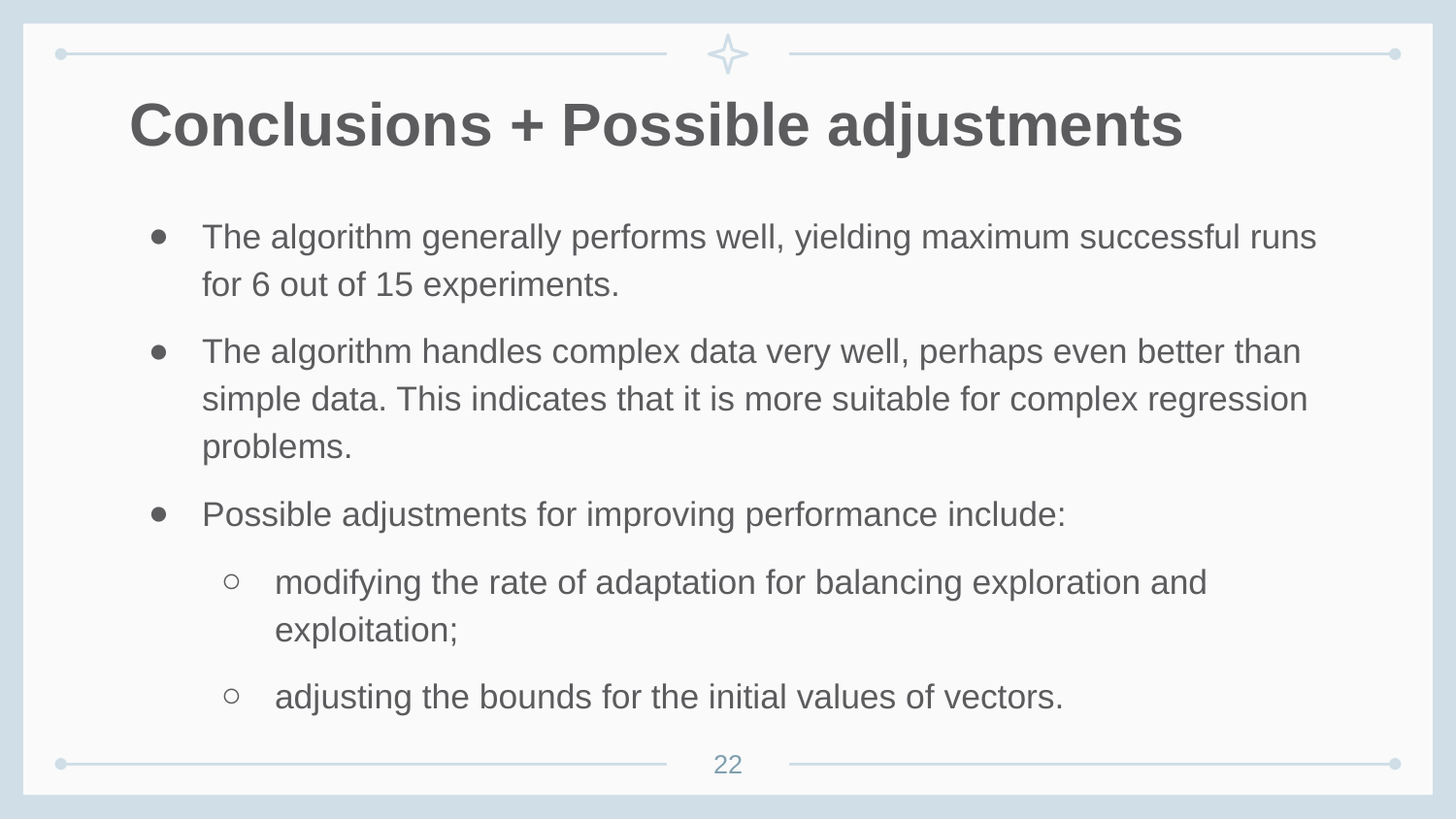

# Conclusions + Possible adjustments
The algorithm generally performs well, yielding maximum successful runs for 6 out of 15 experiments.
The algorithm handles complex data very well, perhaps even better than simple data. This indicates that it is more suitable for complex regression problems.
Possible adjustments for improving performance include:
modifying the rate of adaptation for balancing exploration and exploitation;
adjusting the bounds for the initial values of vectors.
22